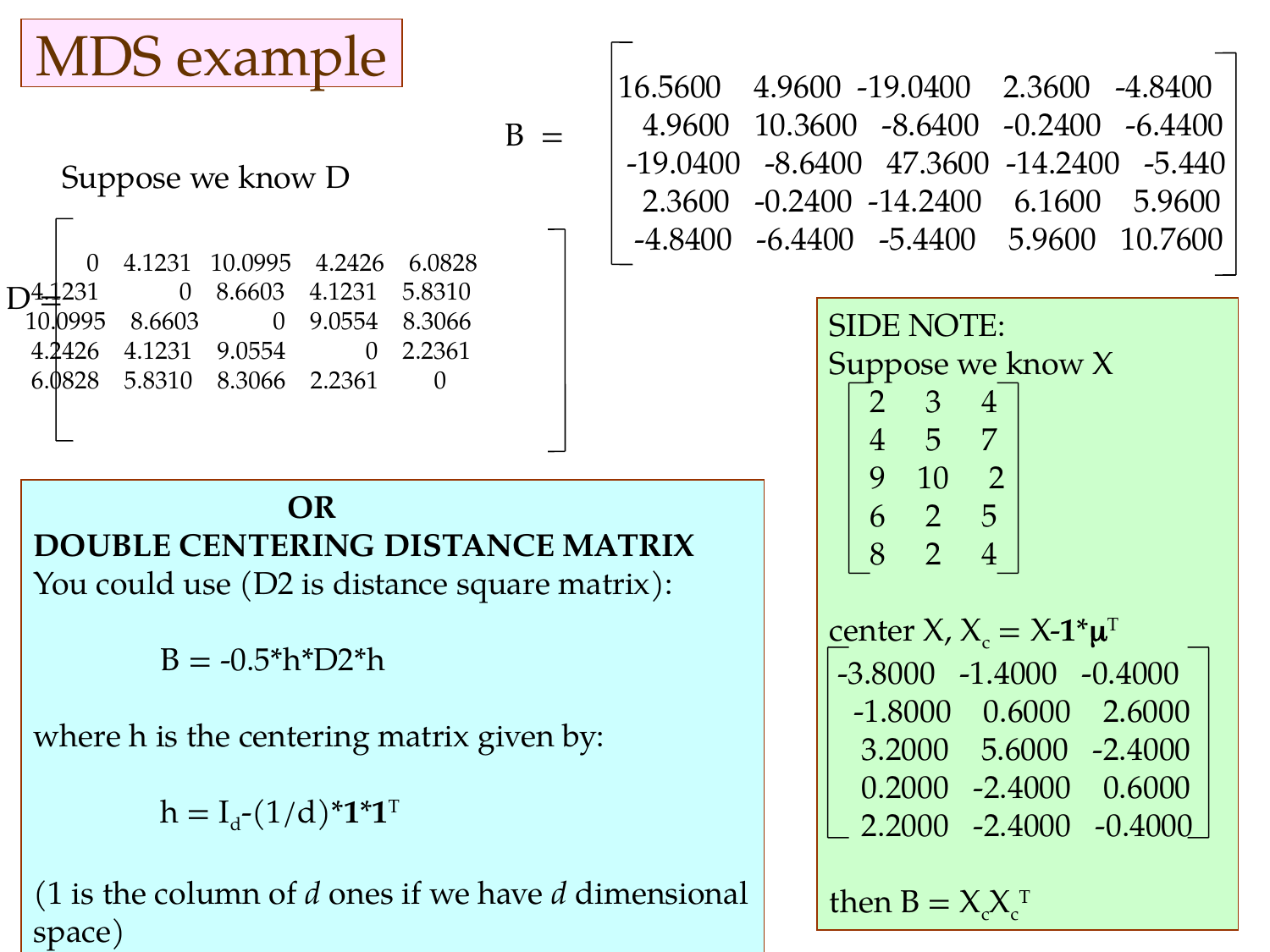

# MDS example

 16.5600    4.9600  -19.0400    2.3600   -4.8400
    4.9600   10.3600   -8.6400   -0.2400   -6.4400
  -19.0400   -8.6400   47.3600  -14.2400   -5.440
    2.3600   -0.2400  -14.2400    6.1600    5.9600
   -4.8400   -6.4400   -5.4400    5.9600   10.7600

 B  =
Suppose we know D

             0    4.1231   10.0995    4.2426    6.0828
    4.1231             0    8.6603    4.1231    5.8310
   10.0995    8.6603            0    9.0554    8.3066
    4.2426    4.1231    9.0554             0    2.2361
    6.0828    5.8310    8.3066    2.2361         0
D =
SIDE NOTE:
Suppose we know X
     2     3     4
     4     5     7
     9    10     2
     6     2     5
     8     2     4

center X, Xc = X-1*μT
 -3.8000   -1.4000   -0.4000
   -1.8000    0.6000    2.6000
    3.2000    5.6000   -2.4000
    0.2000   -2.4000    0.6000
    2.2000   -2.4000   -0.4000

then B = XcXcT

		OR
DOUBLE CENTERING DISTANCE MATRIX
You could use (D2 is distance square matrix):

	B = -0.5*h*D2*h

where h is the centering matrix given by:

	h = Id-(1/d)*1*1T

(1 is the column of d ones if we have d dimensional space)